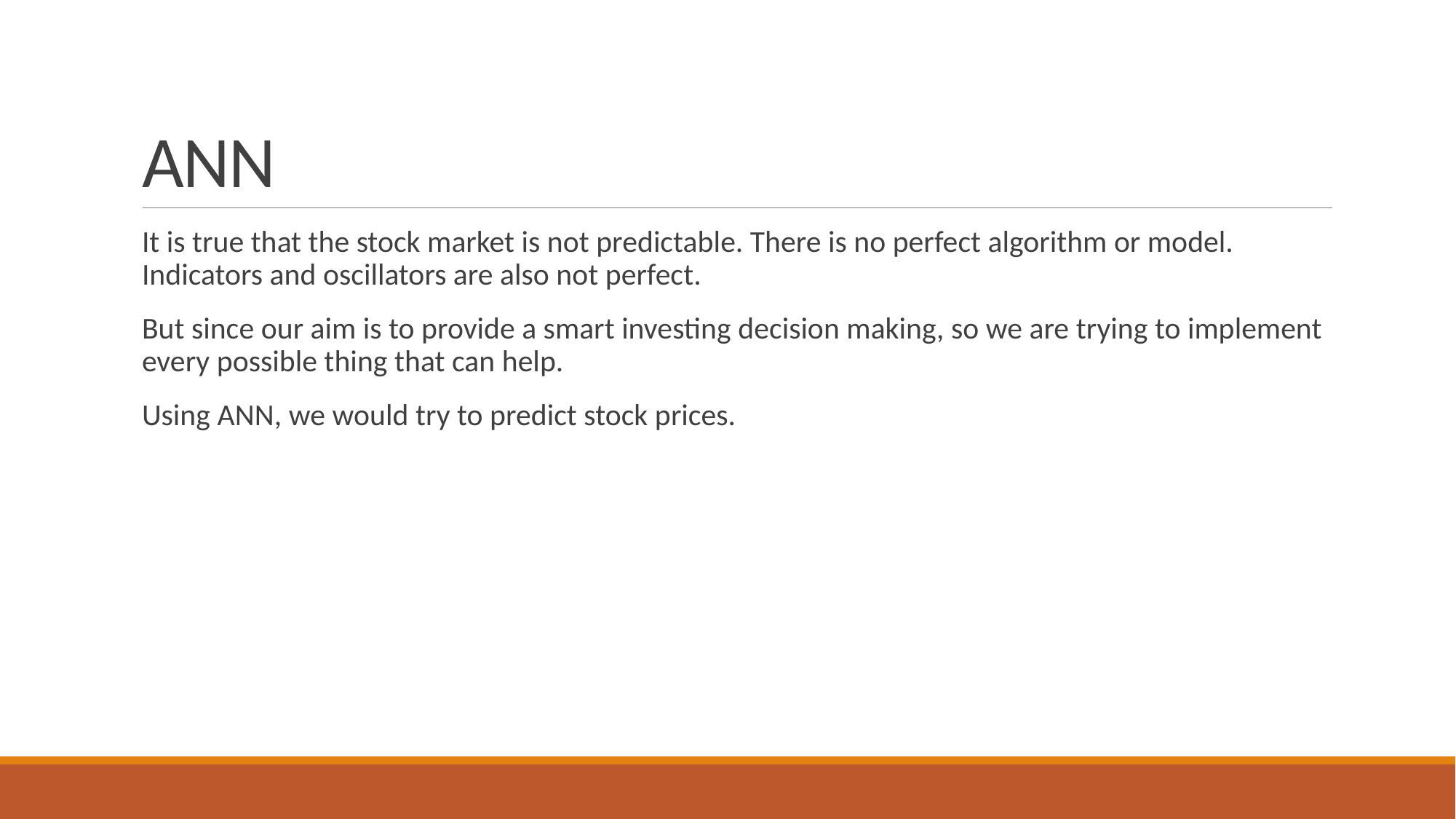

# ANN
It is true that the stock market is not predictable. There is no perfect algorithm or model. Indicators and oscillators are also not perfect.
But since our aim is to provide a smart investing decision making, so we are trying to implement every possible thing that can help.
Using ANN, we would try to predict stock prices.